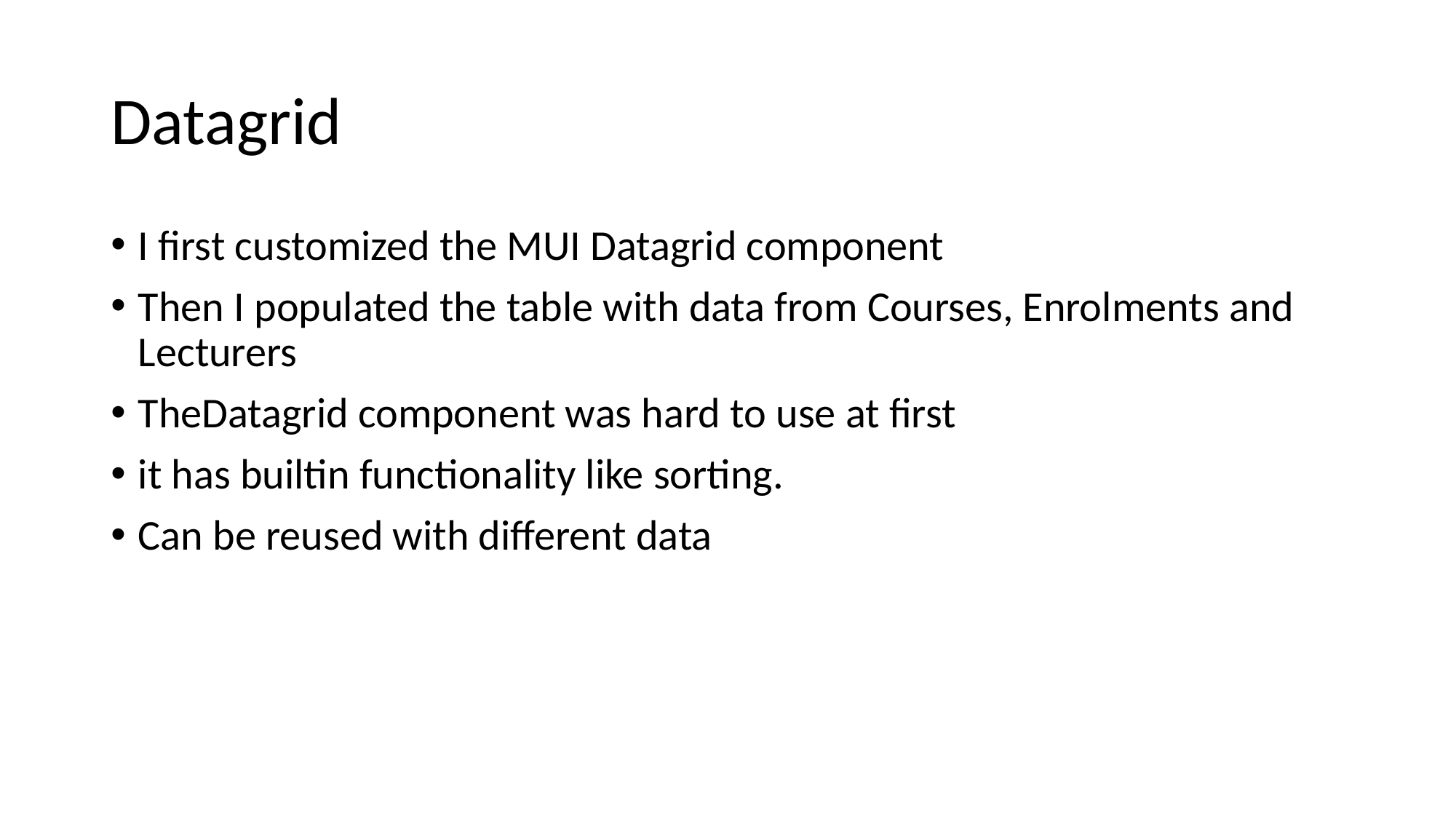

# Datagrid
I first customized the MUI Datagrid component
Then I populated the table with data from Courses, Enrolments and Lecturers
TheDatagrid component was hard to use at first
it has builtin functionality like sorting.
Can be reused with different data